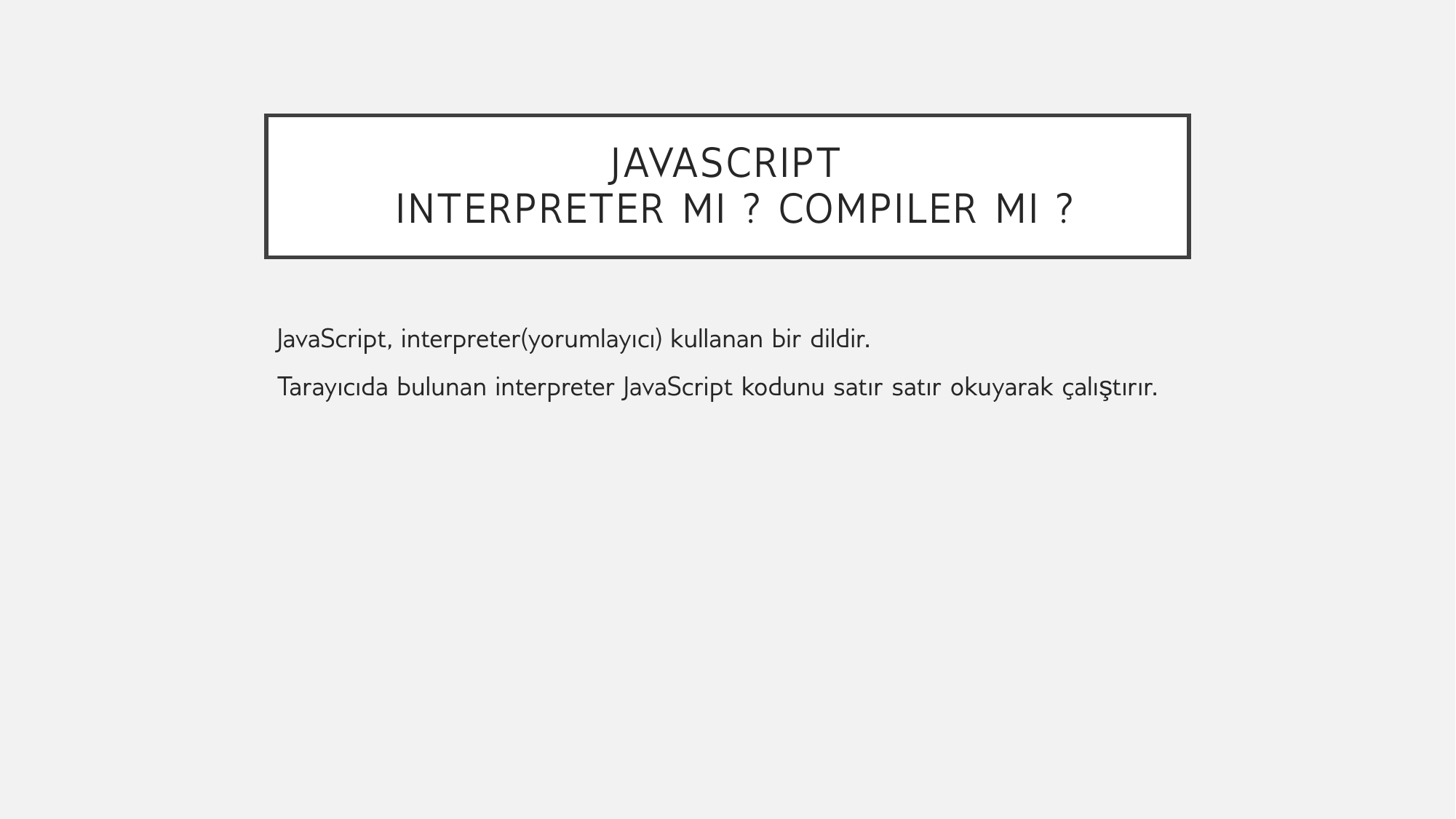

# Javascrıpt Interpreter mı ? Compıler mı ?
JavaScript, interpreter(yorumlayıcı) kullanan bir dildir.
Tarayıcıda bulunan interpreter JavaScript kodunu satır satır okuyarak çalıştırır.